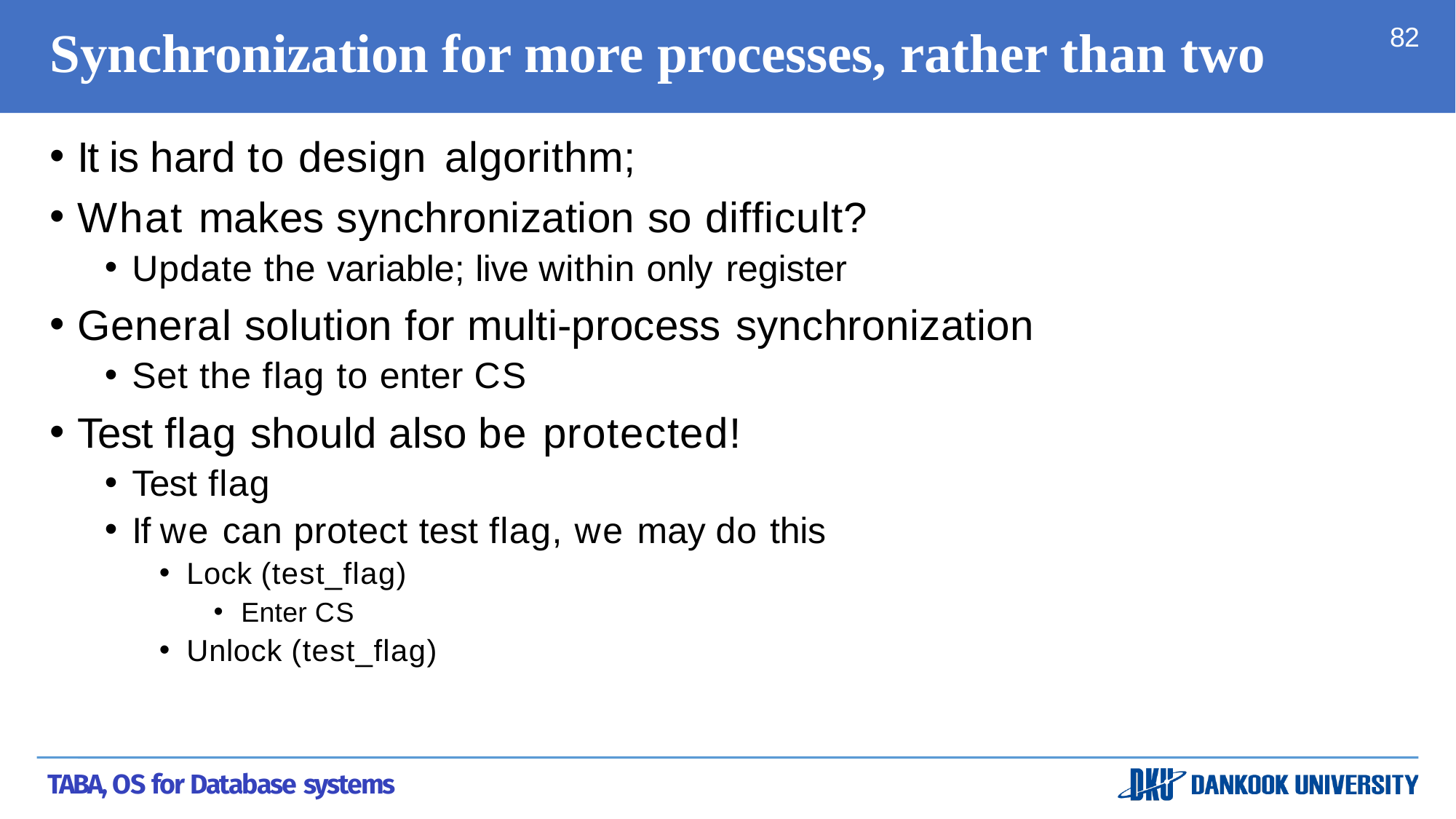

# Synchronization for more processes, rather than two
82
It is hard to design algorithm;
What makes synchronization so difficult?
Update the variable; live within only register
General solution for multi-process synchronization
Set the flag to enter CS
Test flag should also be protected!
Test flag
If we can protect test flag, we may do this
Lock (test_flag)
Enter CS
Unlock (test_flag)
TABA, OS for Database systems